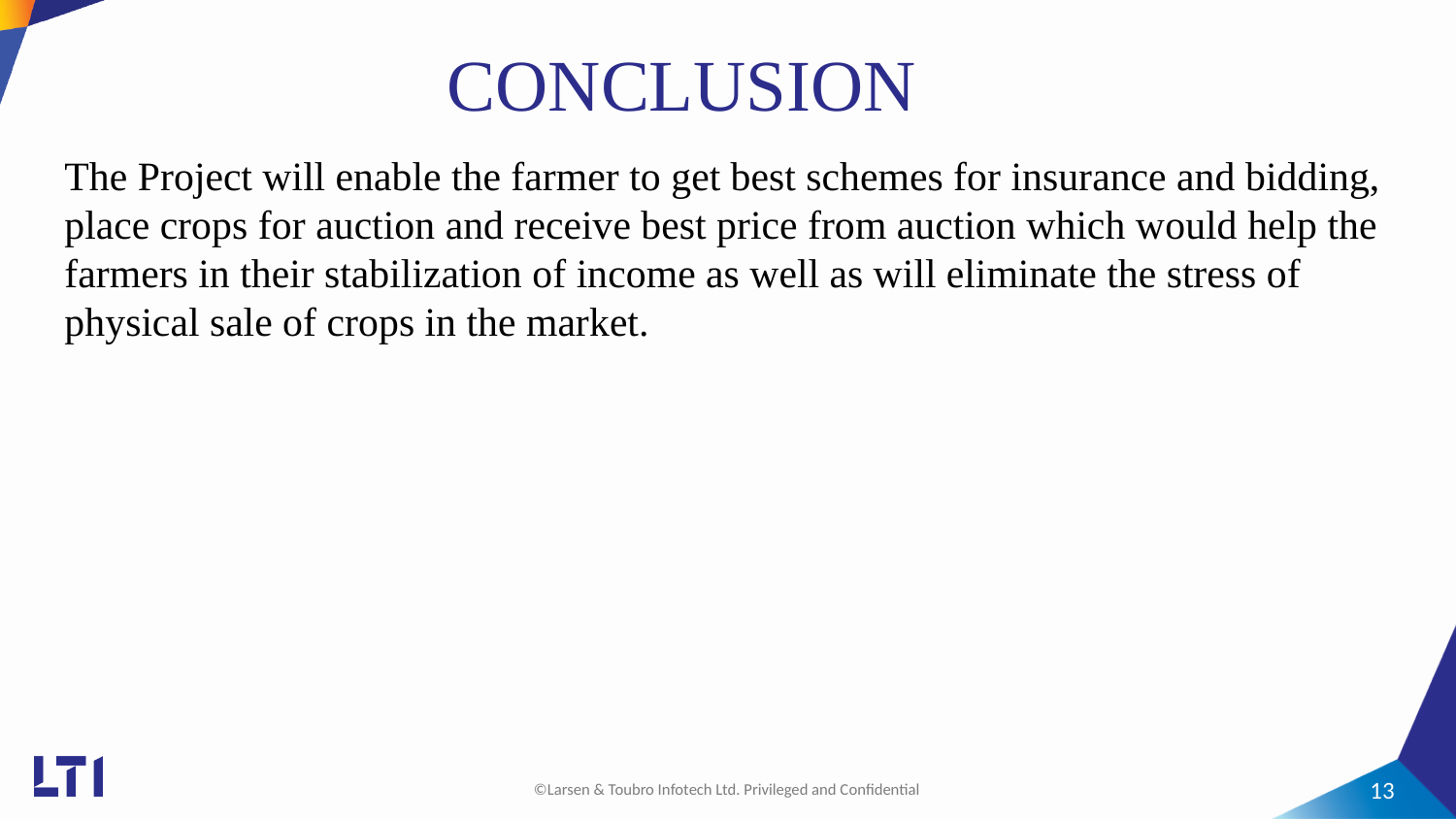

# CONCLUSION
The Project will enable the farmer to get best schemes for insurance and bidding, place crops for auction and receive best price from auction which would help the farmers in their stabilization of income as well as will eliminate the stress of physical sale of crops in the market.